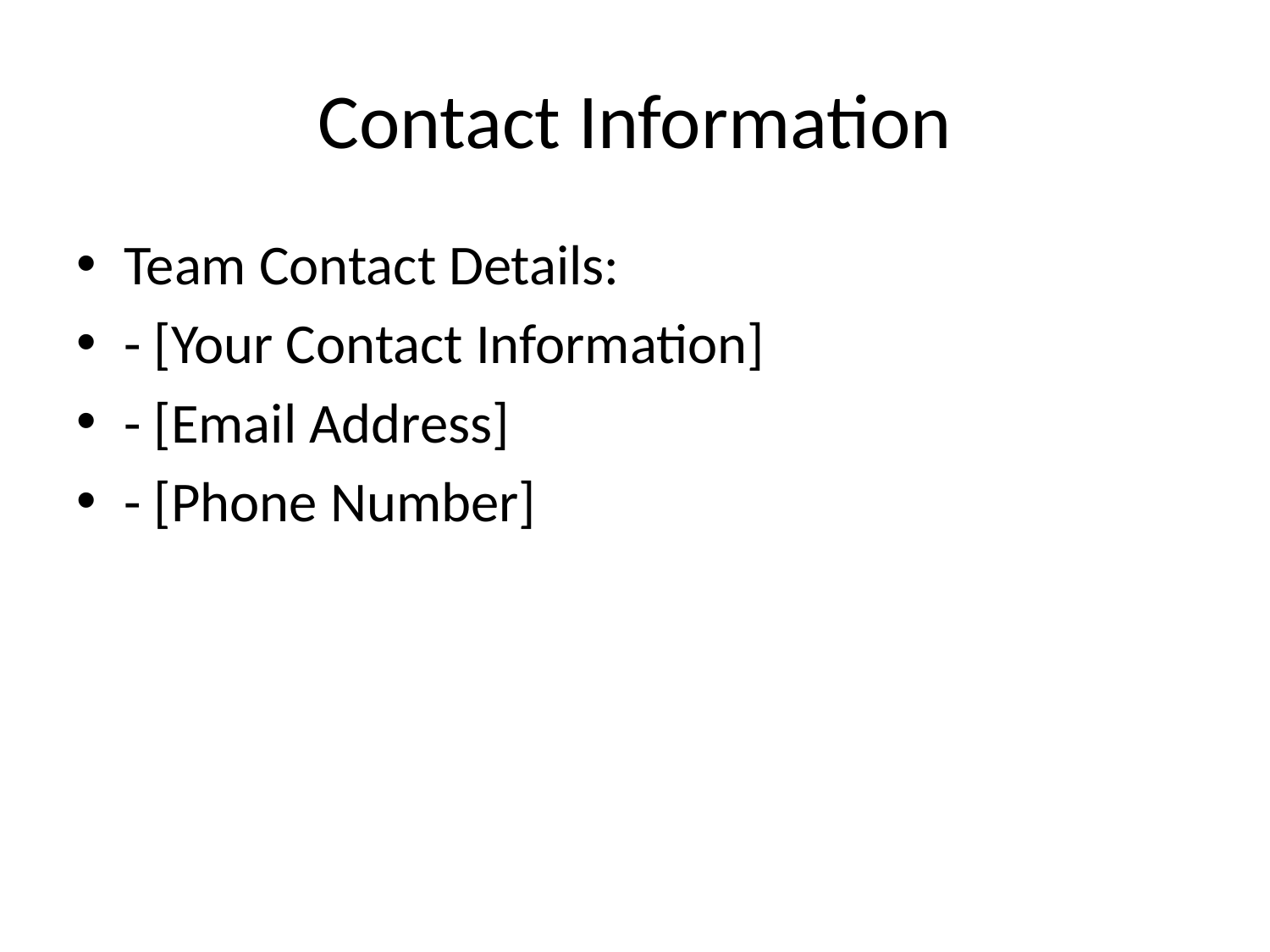

# Contact Information
Team Contact Details:
- [Your Contact Information]
- [Email Address]
- [Phone Number]